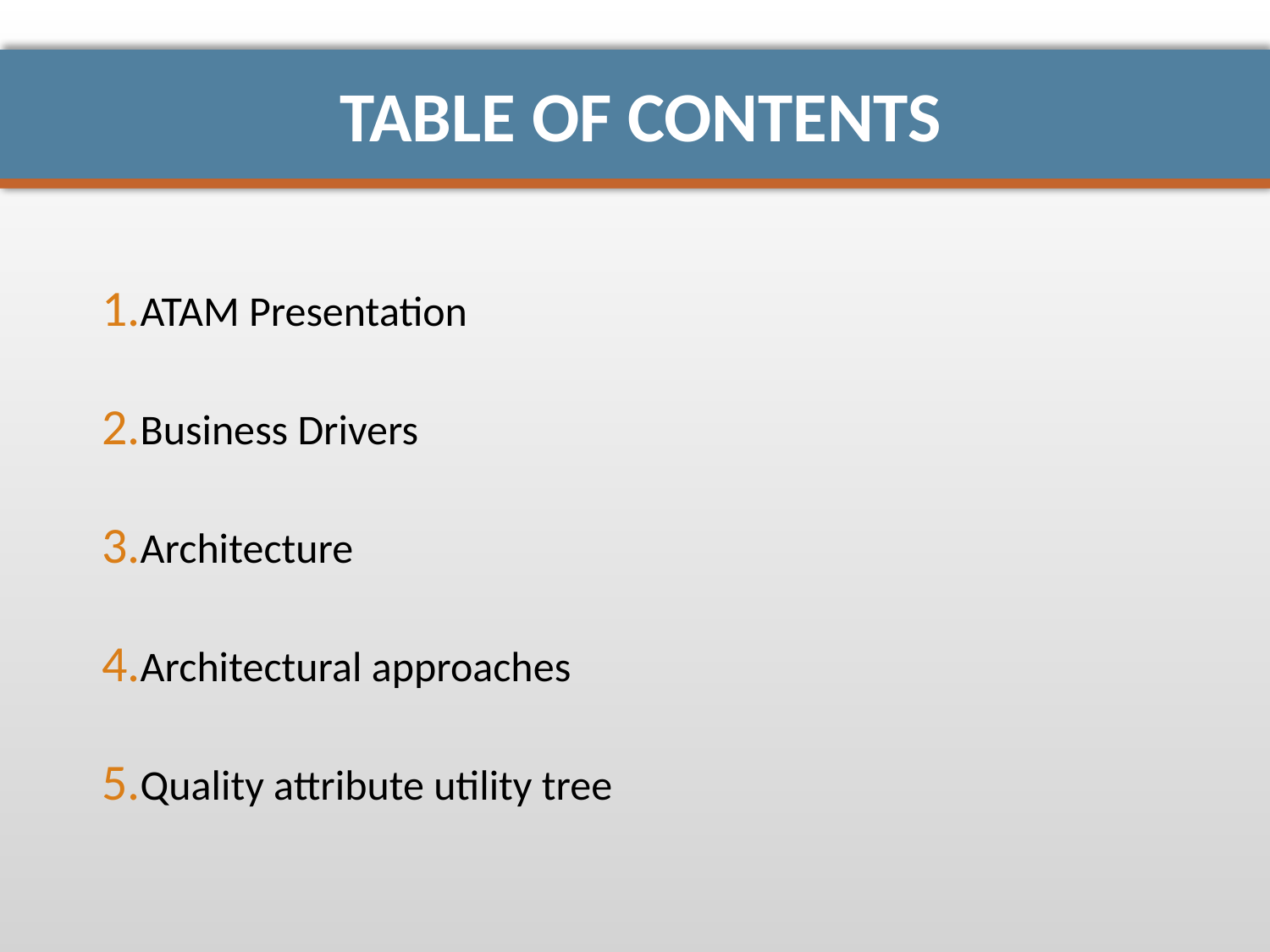

# Table of Contents
ATAM Presentation

Business Drivers

Architecture

Architectural approaches

Quality attribute utility tree